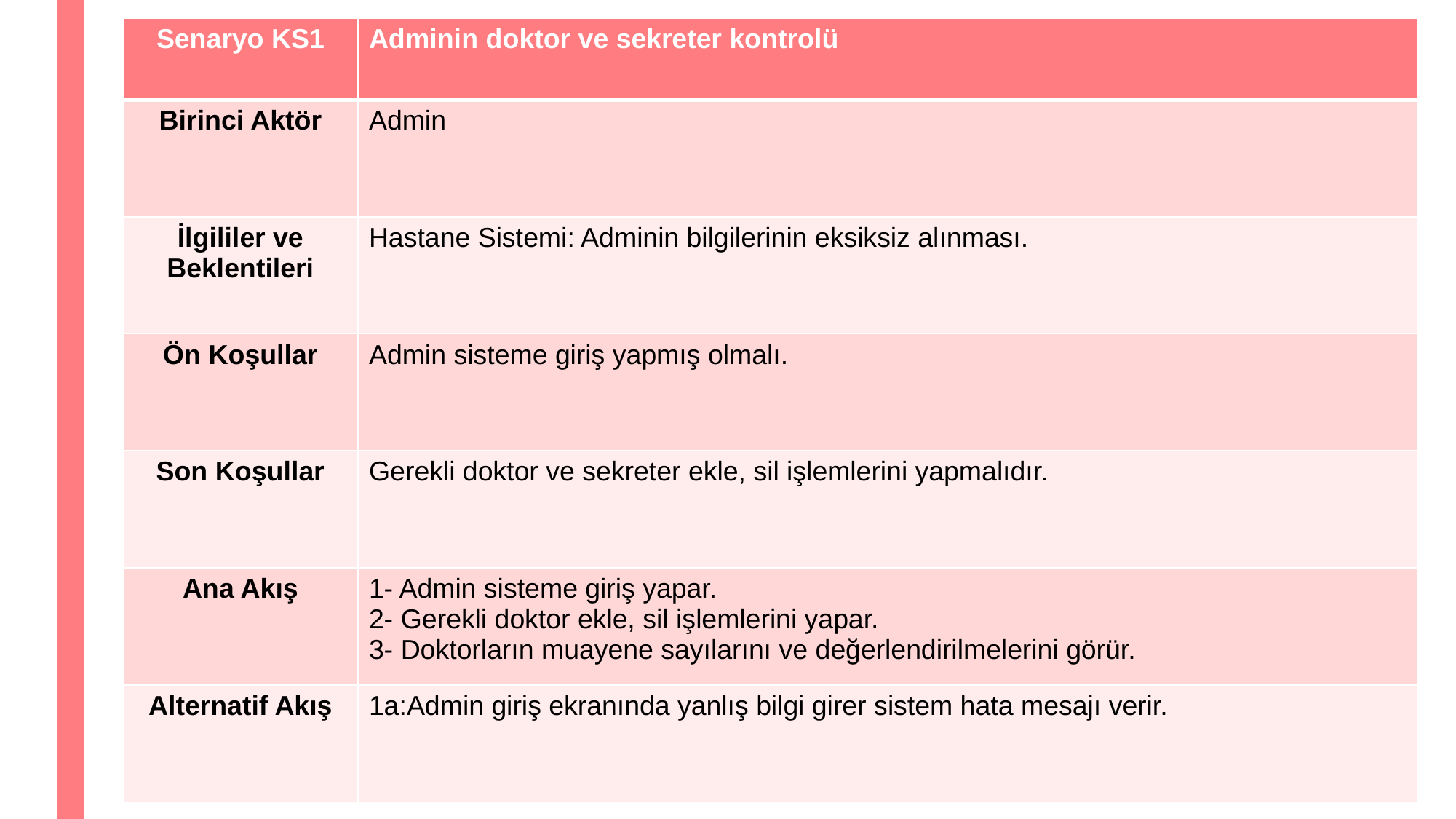

| Senaryo KS1 | Adminin doktor ve sekreter kontrolü |
| --- | --- |
| Birinci Aktör | Admin |
| İlgililer ve Beklentileri | Hastane Sistemi: Adminin bilgilerinin eksiksiz alınması. |
| Ön Koşullar | Admin sisteme giriş yapmış olmalı. |
| Son Koşullar | Gerekli doktor ve sekreter ekle, sil işlemlerini yapmalıdır. |
| Ana Akış | 1- Admin sisteme giriş yapar. 2- Gerekli doktor ekle, sil işlemlerini yapar. 3- Doktorların muayene sayılarını ve değerlendirilmelerini görür. |
| Alternatif Akış | 1a:Admin giriş ekranında yanlış bilgi girer sistem hata mesajı verir. |
#